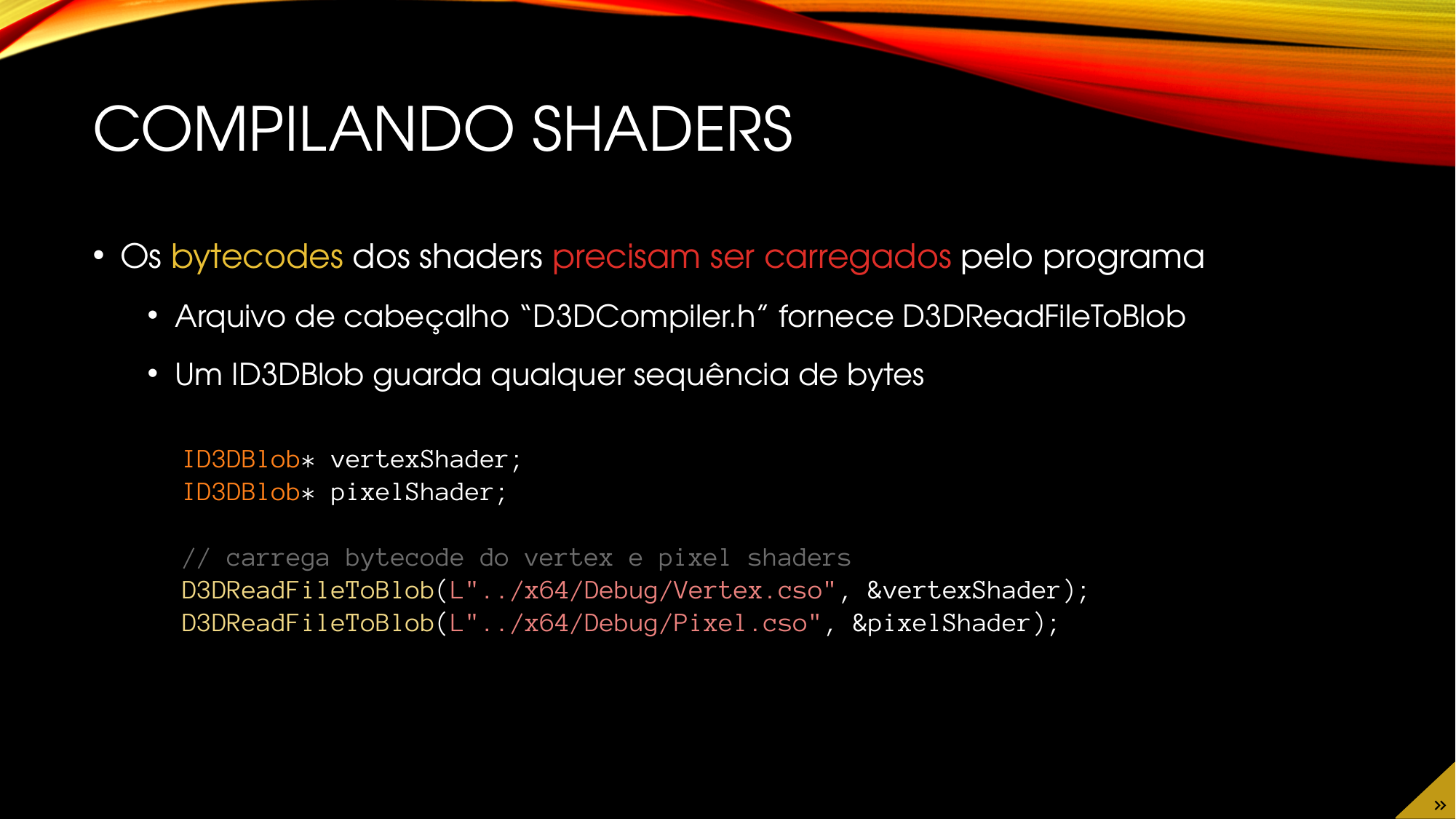

# Compilando Shaders
Os bytecodes dos shaders precisam ser carregados pelo programa
Arquivo de cabeçalho “D3DCompiler.h” fornece D3DReadFileToBlob
Um ID3DBlob guarda qualquer sequência de bytes
ID3DBlob* vertexShader;
ID3DBlob* pixelShader;

// carrega bytecode do vertex e pixel shaders
D3DReadFileToBlob(L"../x64/Debug/Vertex.cso", &vertexShader);
D3DReadFileToBlob(L"../x64/Debug/Pixel.cso", &pixelShader);

»